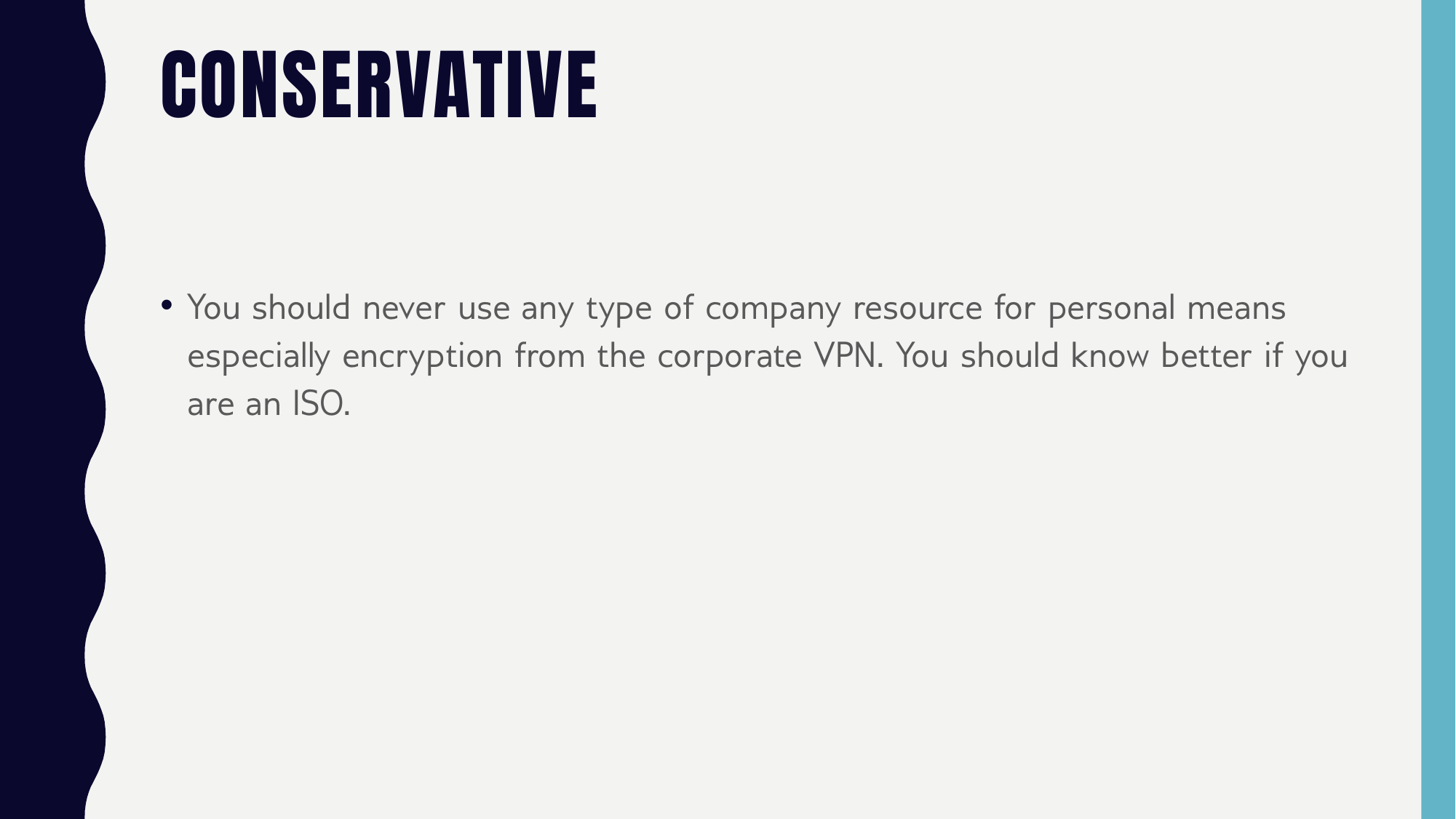

# Conservative
You should never use any type of company resource for personal means especially encryption from the corporate VPN. You should know better if you are an ISO.